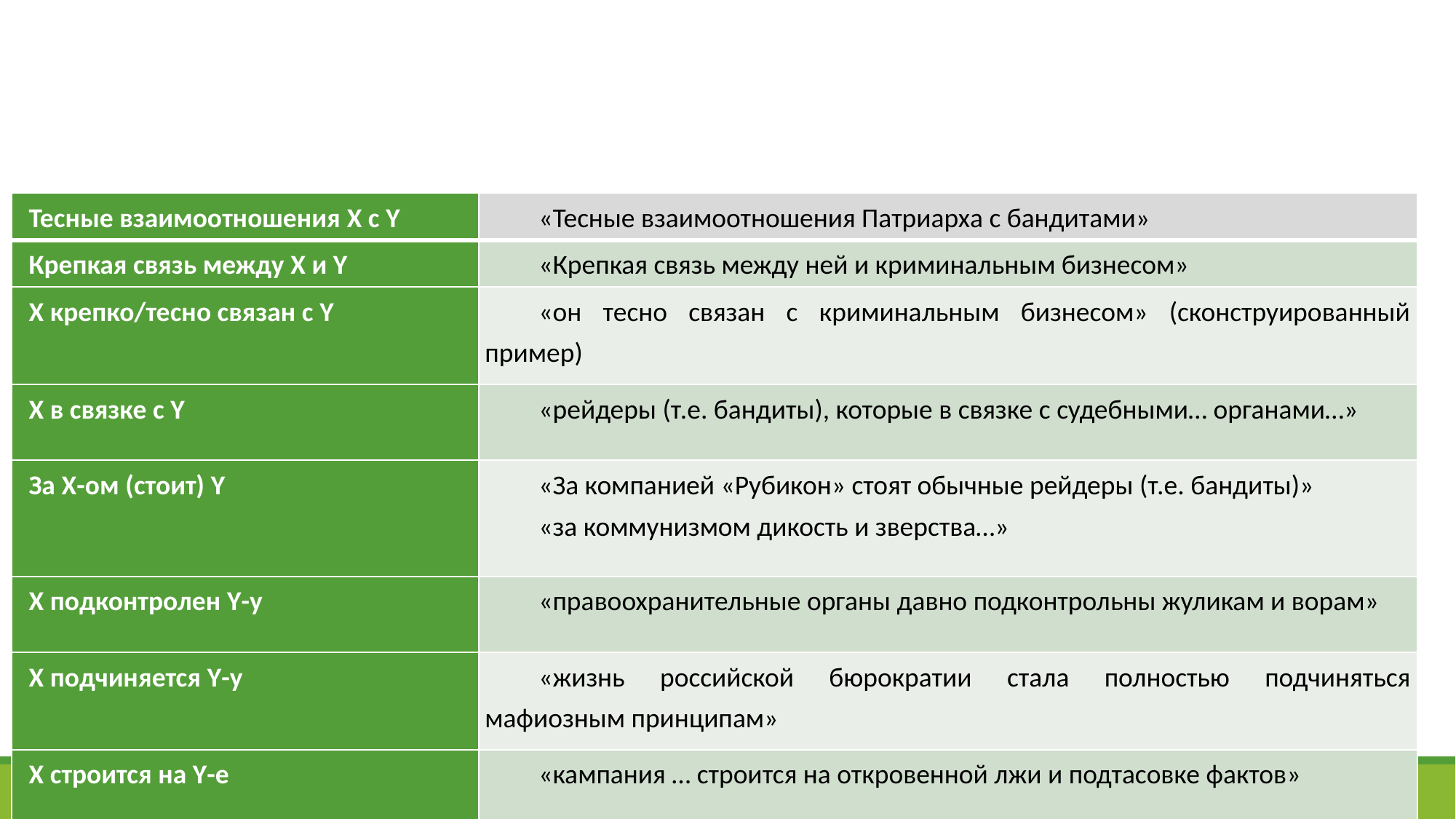

# Класс 4.   Тесная связь между X и Y
| Тесные взаимоотношения X с Y | «Тесные взаимоотношения Патриарха с бандитами» |
| --- | --- |
| Крепкая связь между X и Y | «Крепкая связь между ней и криминальным бизнесом» |
| X крепко/тесно связан с Y | «он тесно связан с криминальным бизнесом» (сконструированный пример) |
| X в связке с Y | «рейдеры (т.е. бандиты), которые в связке с судебными… органами…» |
| За X-ом (стоит) Y | «За компанией «Рубикон» стоят обычные рейдеры (т.е. бандиты)» «за коммунизмом дикость и зверства…» |
| X подконтролен Y-у | «правоохранительные органы давно подконтрольны жуликам и ворам» |
| X подчиняется Y-у | «жизнь российской бюрократии стала полностью подчиняться мафиозным принципам» |
| X строится на Y-е | «кампания … строится на откровенной лжи и подтасовке фактов» |